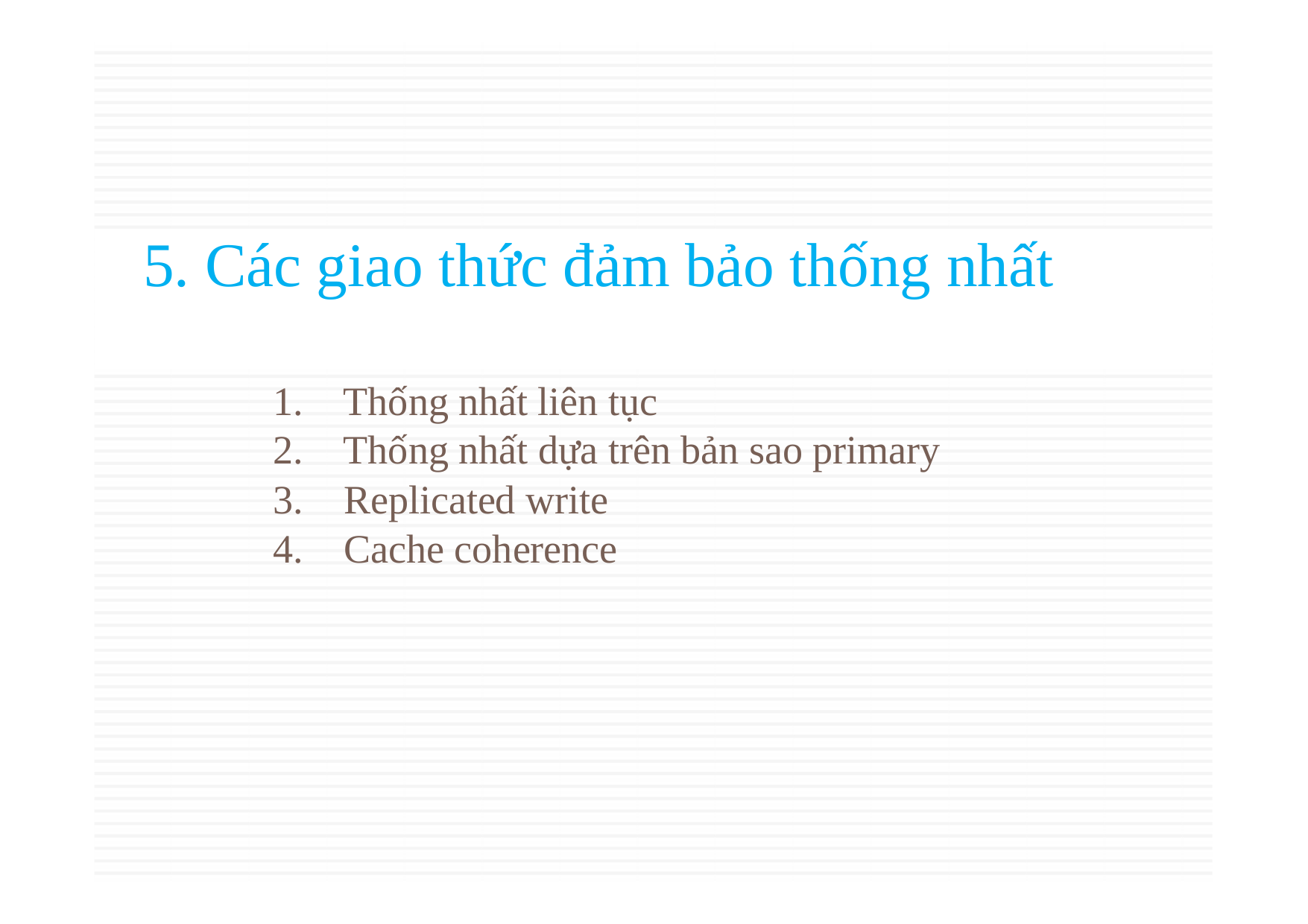

5. Các giao thức đảm bảo thống nhất
Thống nhất liên tục
Thống nhất dựa trên bản sao primary
Replicated write
Cache coherence